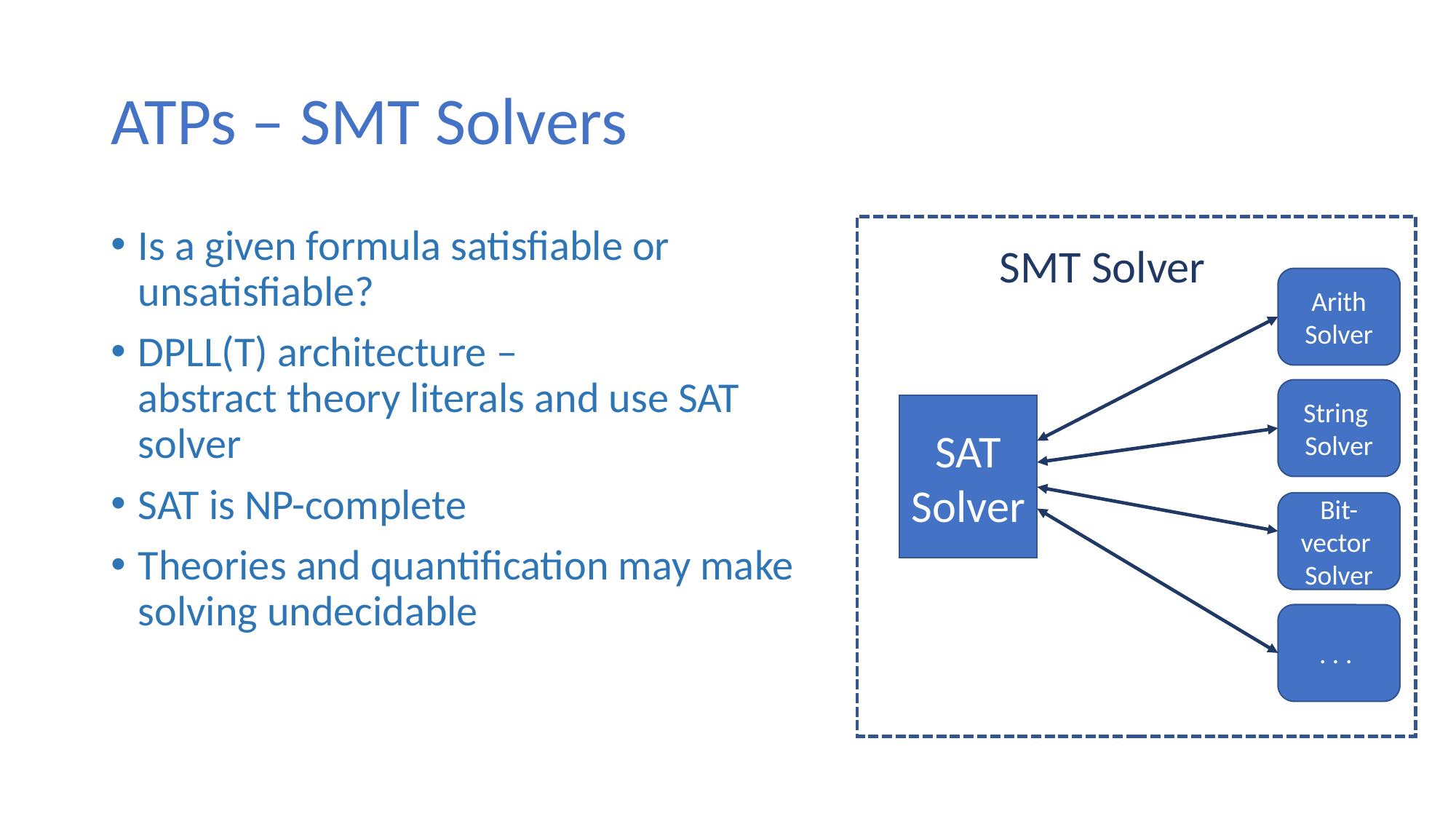

# ATPs – SMT Solvers

SMT Solver
Arith Solver
String
Solver
SAT Solver
Bit-vector
Solver
. . .
Is a given formula satisfiable or unsatisfiable?
DPLL(T) architecture –
abstract theory literals and use SAT solver
SAT is NP-complete
Theories and quantification may make solving undecidable